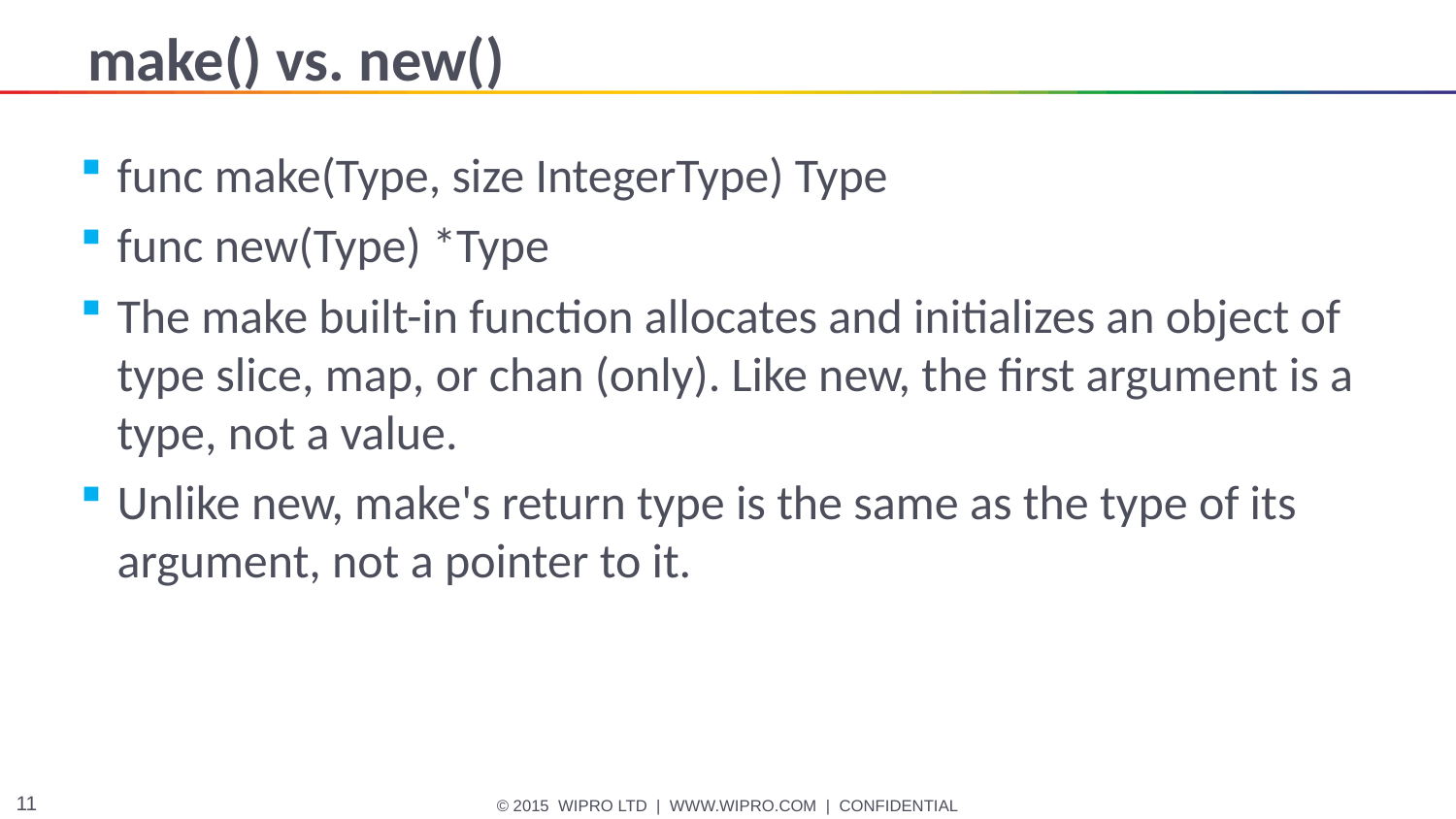

# make() vs. new()
func make(Type, size IntegerType) Type
func new(Type) *Type
The make built-in function allocates and initializes an object of type slice, map, or chan (only). Like new, the first argument is a type, not a value.
Unlike new, make's return type is the same as the type of its argument, not a pointer to it.